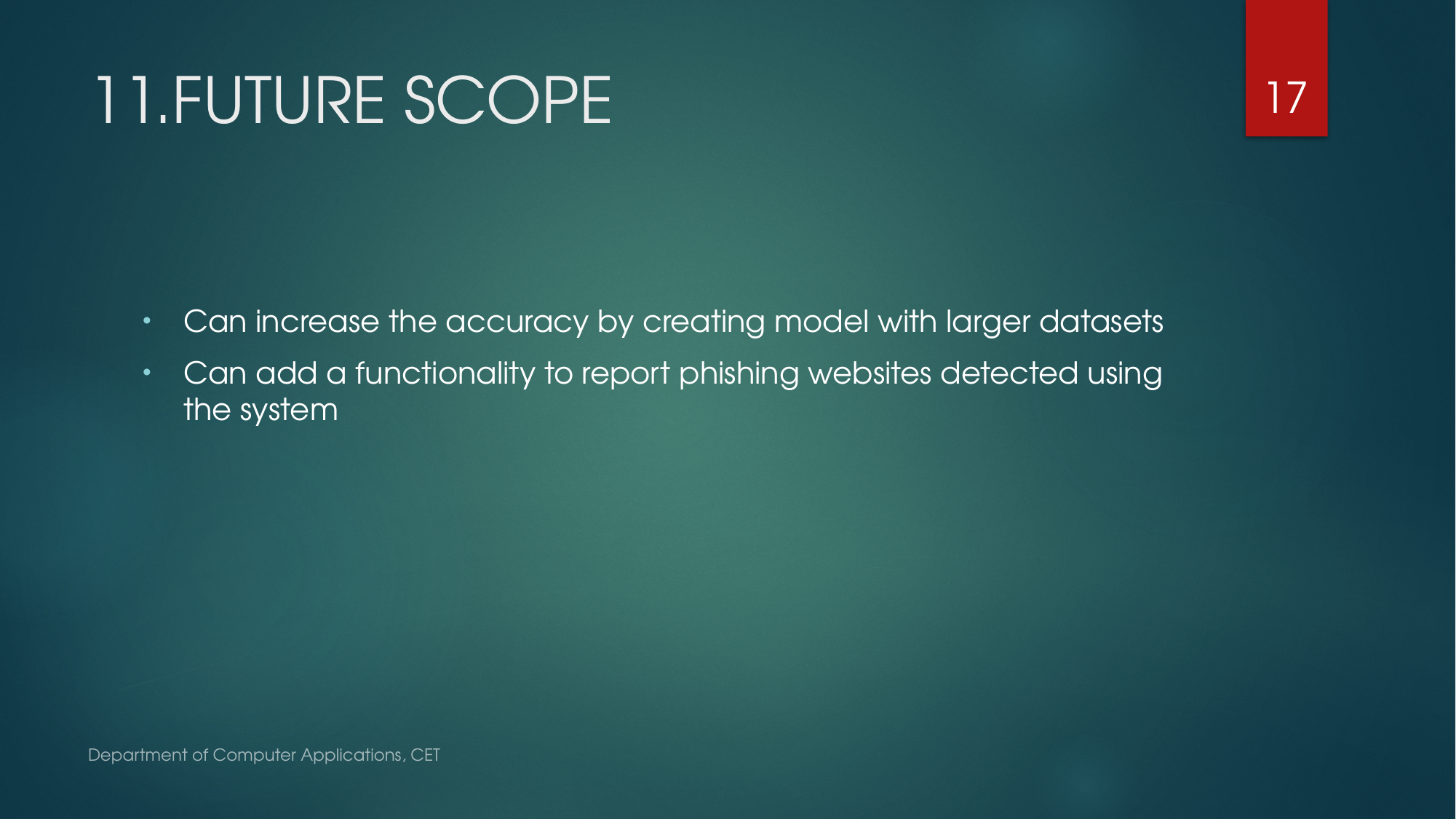

17
# 11.FUTURE SCOPE

Can increase the accuracy by creating model with larger datasets
Can add a functionality to report phishing websites detected using the system

Department of Computer Applications, CET